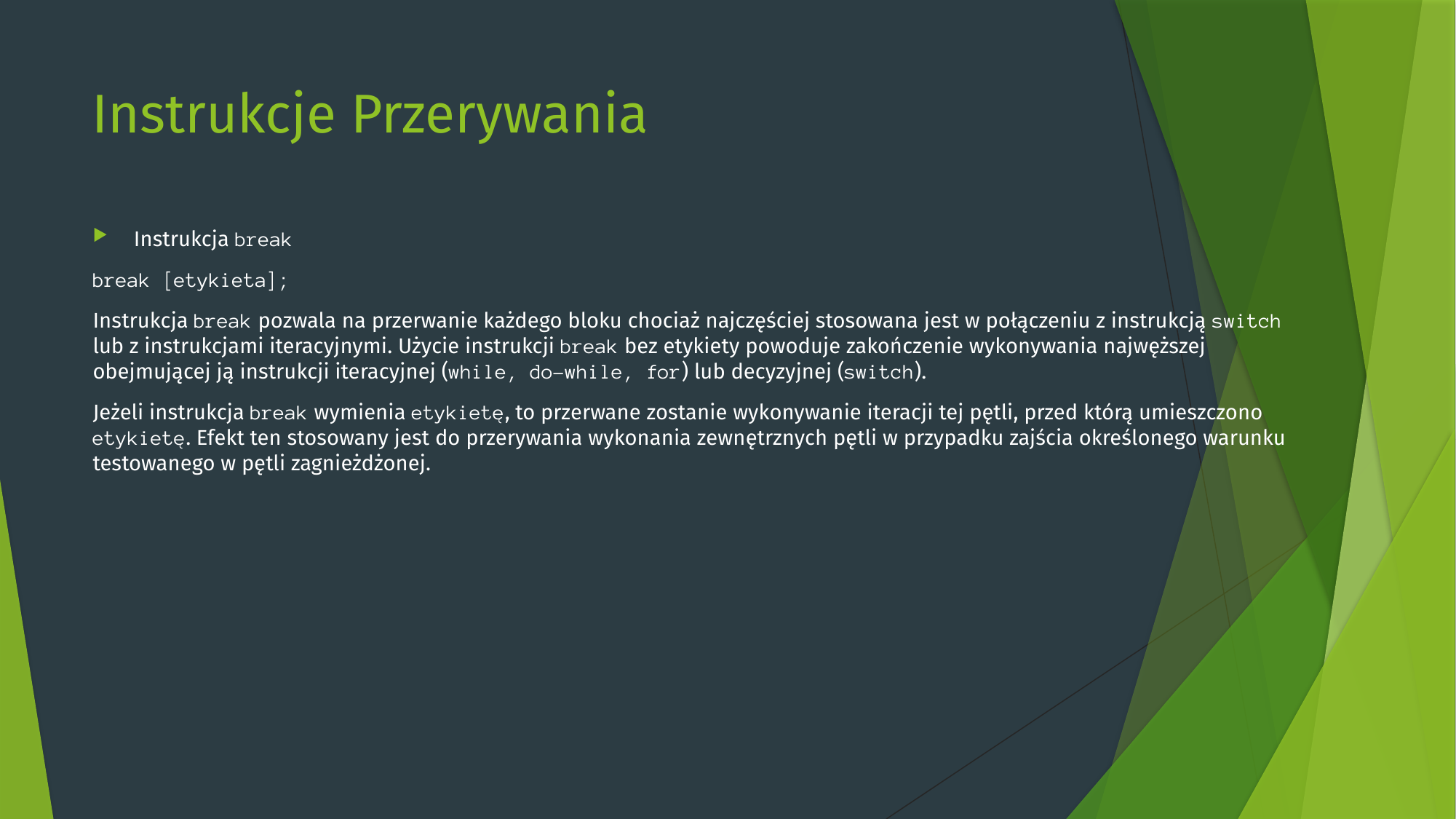

# Instrukcje Przerywania
Instrukcja break
break [etykieta];
Instrukcja break pozwala na przerwanie każdego bloku chociaż najczęściej stosowana jest w połączeniu z instrukcją switch lub z instrukcjami iteracyjnymi. Użycie instrukcji break bez etykiety powoduje zakończenie wykonywania najwęższej obejmującej ją instrukcji iteracyjnej (while, do-while, for) lub decyzyjnej (switch).
Jeżeli instrukcja break wymienia etykietę, to przerwane zostanie wykonywanie iteracji tej pętli, przed którą umieszczono etykietę. Efekt ten stosowany jest do przerywania wykonania zewnętrznych pętli w przypadku zajścia określonego warunku testowanego w pętli zagnieżdżonej.